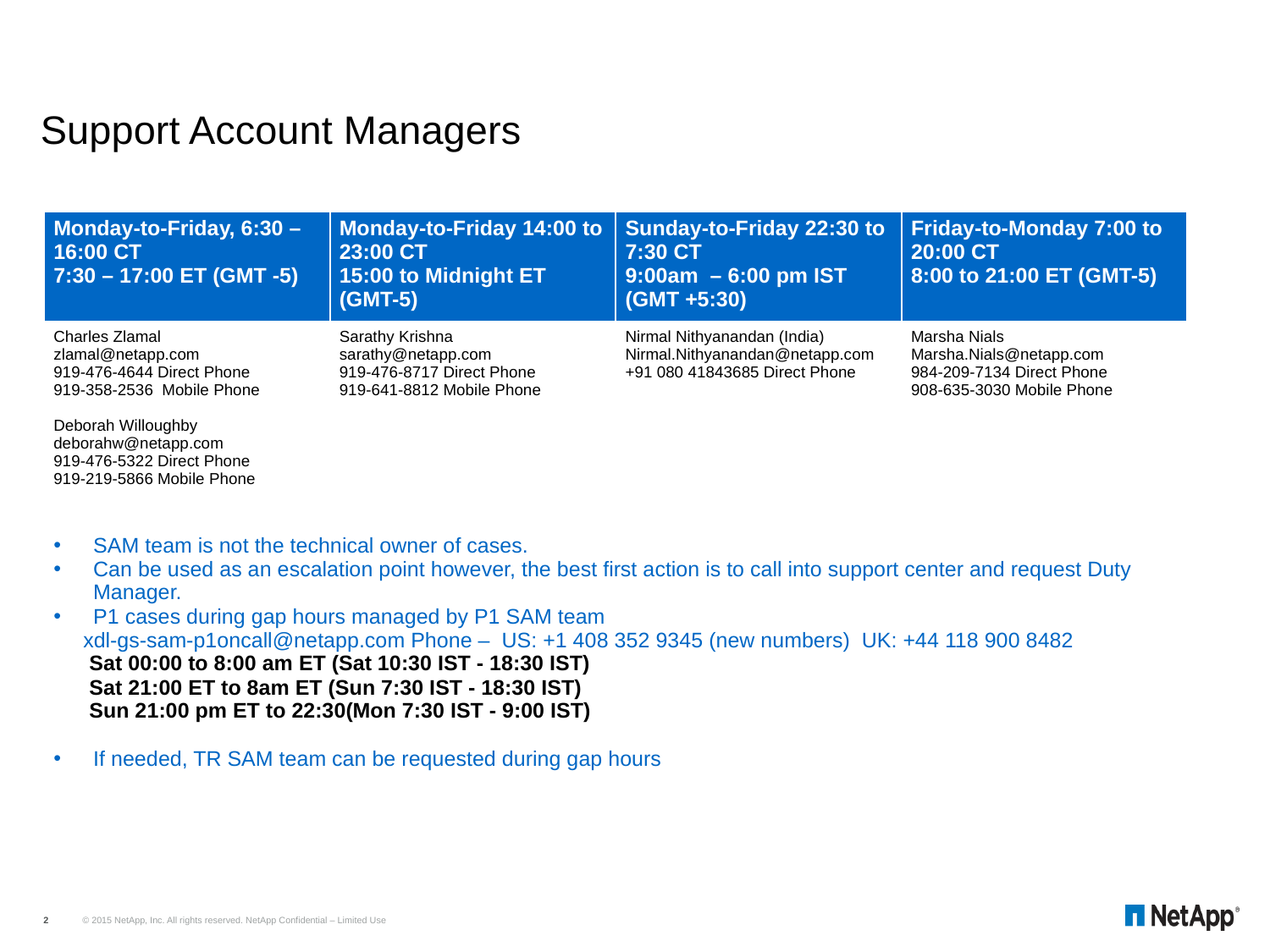

# Support Account Managers
| Monday-to-Friday, 6:30 – 16:00 CT 7:30 – 17:00 ET (GMT -5) | Monday-to-Friday 14:00 to 23:00 CT 15:00 to Midnight ET (GMT-5) | Sunday-to-Friday 22:30 to 7:30 CT 9:00am – 6:00 pm IST (GMT +5:30) | Friday-to-Monday 7:00 to 20:00 CT 8:00 to 21:00 ET (GMT-5) |
| --- | --- | --- | --- |
| Charles Zlamal zlamal@netapp.com 919-476-4644 Direct Phone 919-358-2536  Mobile Phone   Deborah Willoughby deborahw@netapp.com 919-476-5322 Direct Phone 919-219-5866 Mobile Phone | Sarathy Krishna sarathy@netapp.com 919-476-8717 Direct Phone 919-641-8812 Mobile Phone | Nirmal Nithyanandan (India) Nirmal.Nithyanandan@netapp.com +91 080 41843685 Direct Phone | Marsha Nials Marsha.Nials@netapp.com 984-209-7134 Direct Phone 908-635-3030 Mobile Phone |
| SAM team is not the technical owner of cases. Can be used as an escalation point however, the best first action is to call into support center and request Duty Manager. P1 cases during gap hours managed by P1 SAM team xdl-gs-sam-p1oncall@netapp.com Phone –  US: +1 408 352 9345 (new numbers)  UK: +44 118 900 8482 Sat 00:00 to 8:00 am ET (Sat 10:30 IST - 18:30 IST)       Sat 21:00 ET to 8am ET (Sun 7:30 IST - 18:30 IST)       Sun 21:00 pm ET to 22:30(Mon 7:30 IST - 9:00 IST) If needed, TR SAM team can be requested during gap hours |  |  |  |
|  |  |  |  |
|  |  |  |  |
© 2015 NetApp, Inc. All rights reserved. NetApp Confidential – Limited Use
2